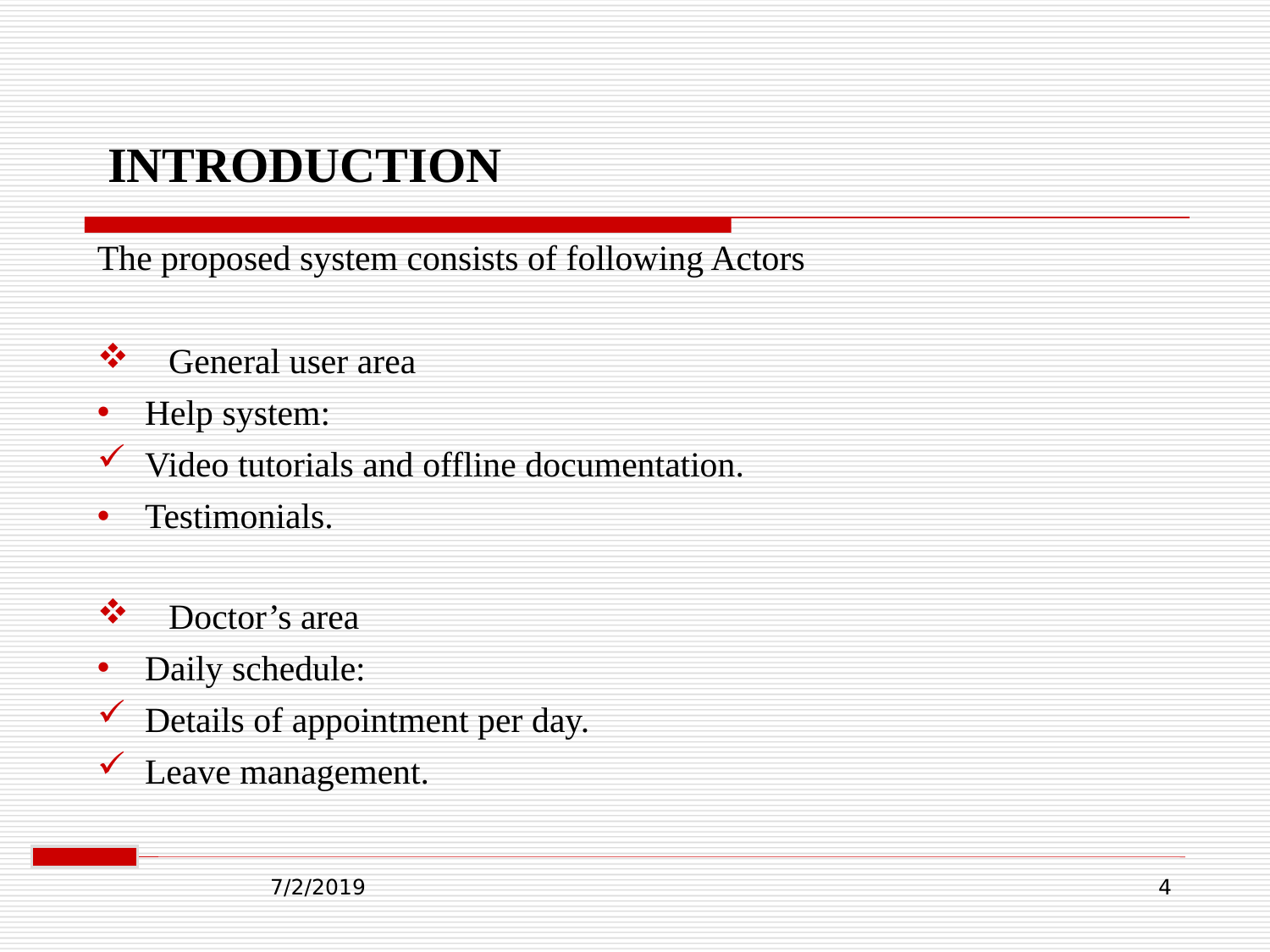

INTRODUCTION
The proposed system consists of following Actors

General user area
Help system:
Video tutorials and offline documentation.
Testimonials.

Doctor’s area
Daily schedule:
Details of appointment per day.
Leave management.

7/2/2019                                                                                                                     4